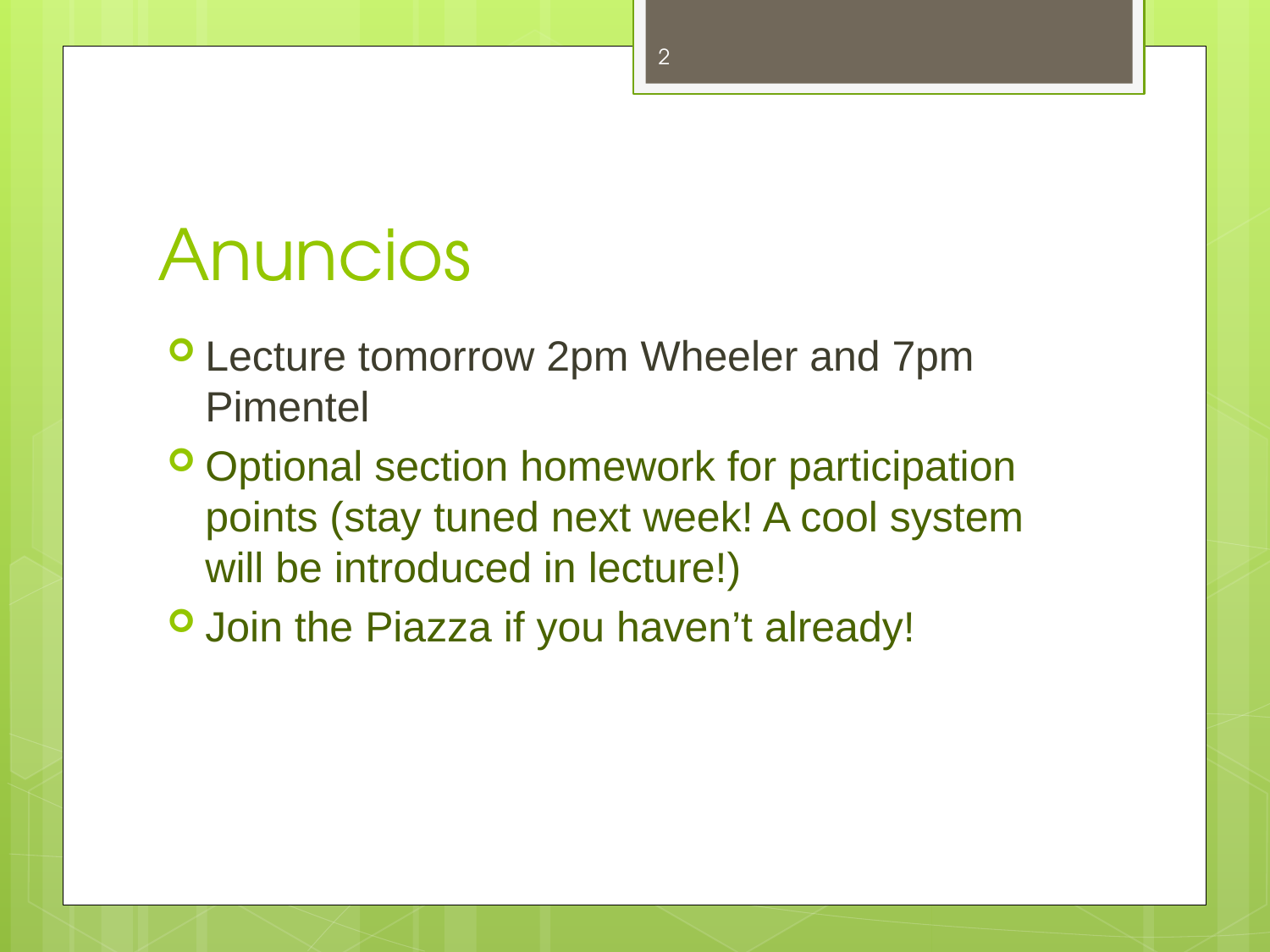

2
# Anuncios
Lecture tomorrow 2pm Wheeler and 7pm Pimentel
Optional section homework for participation points (stay tuned next week! A cool system will be introduced in lecture!)
Join the Piazza if you haven’t already!